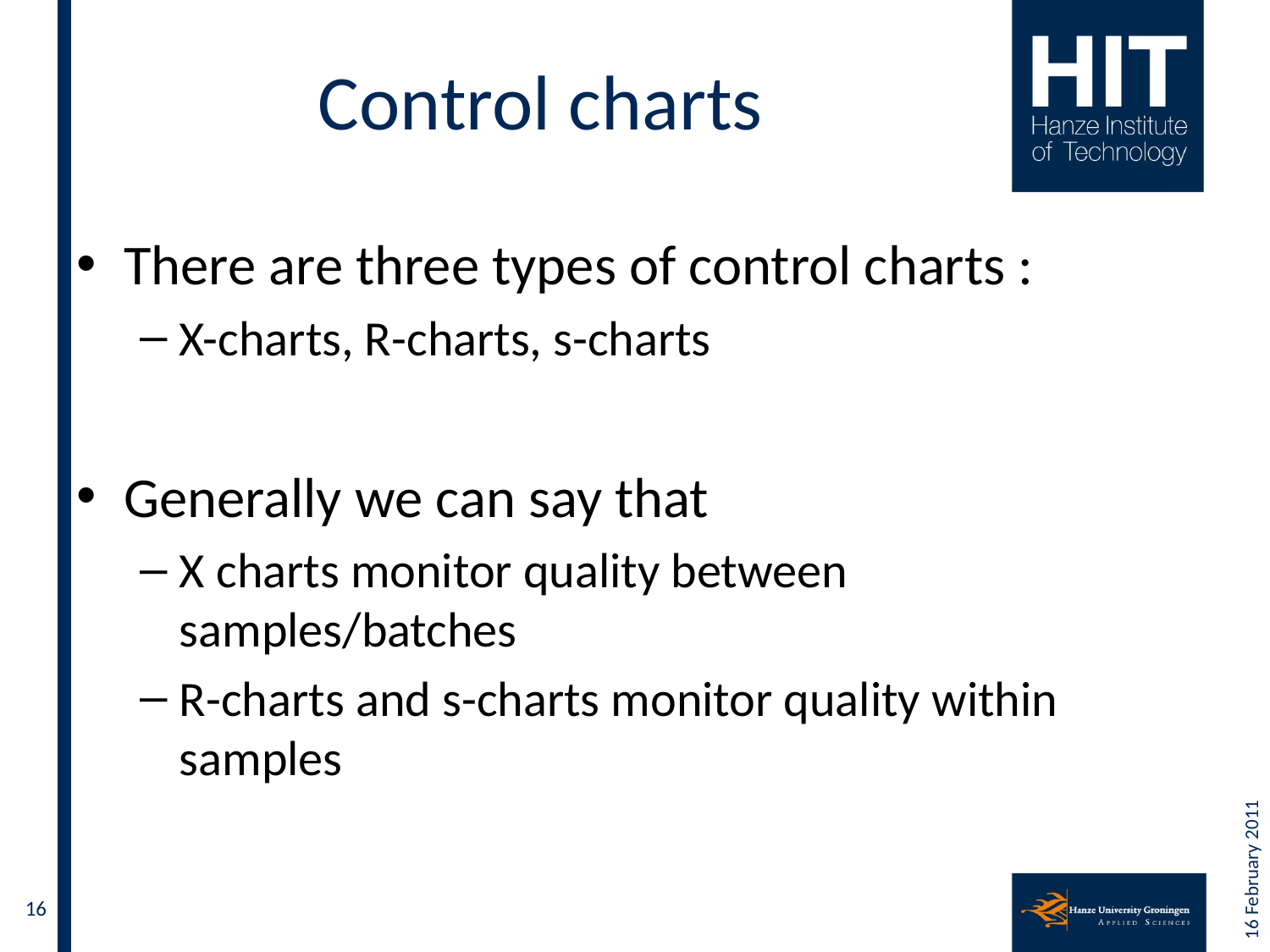

# Control charts
There are three types of control charts :
X-charts, R-charts, s-charts

Generally we can say that
X charts monitor quality between samples/batches
R-charts and s-charts monitor quality within samples
16 February 2011
16